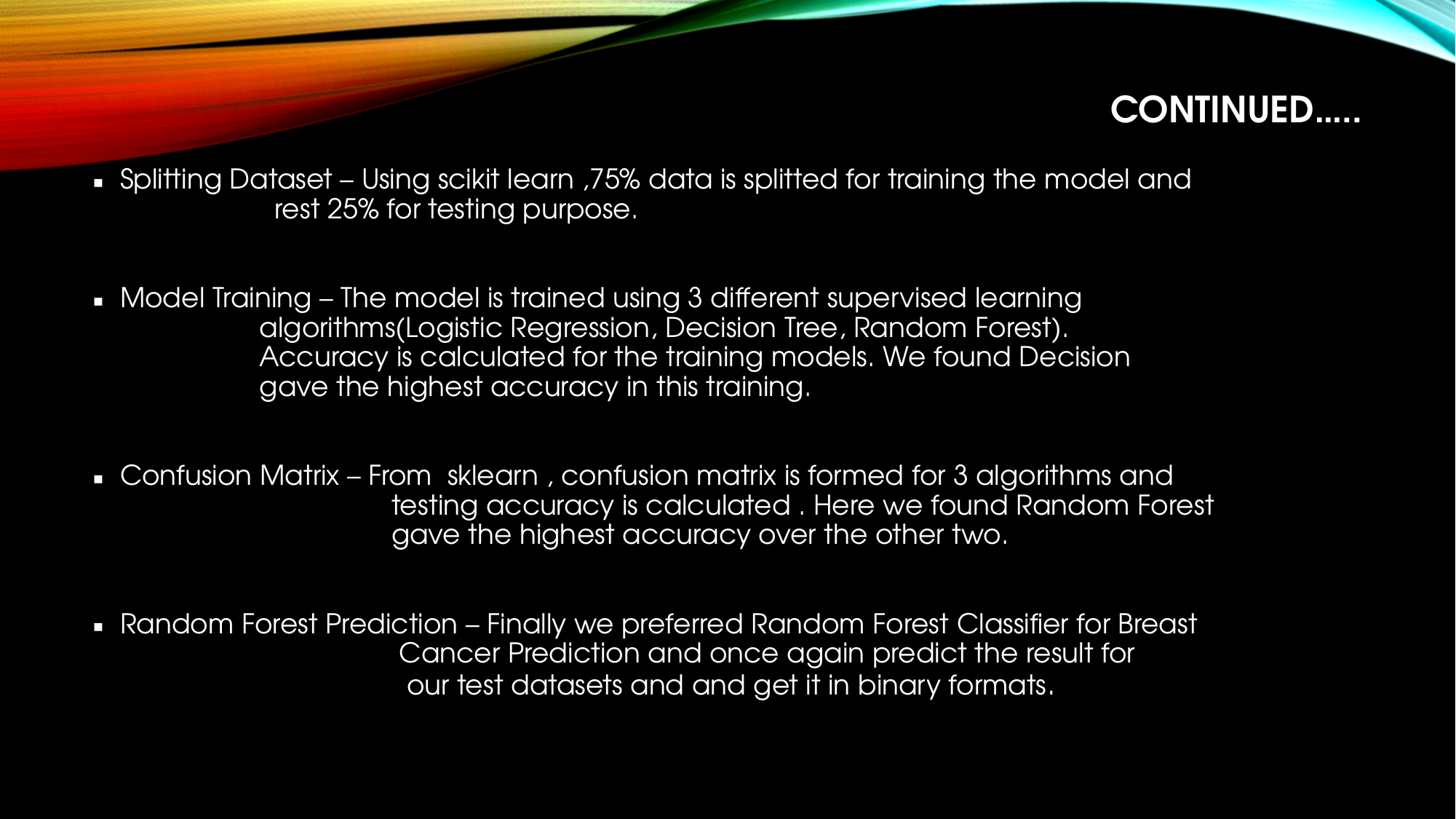

# CONTINUED…..
Splitting Dataset – Using scikit learn ,75% data is splitted for training the model and 		         	      rest 25% for testing purpose.

Model Training – The model is trained using 3 different supervised learning 			      	    algorithms(Logistic Regression, Decision Tree, Random Forest). 			       	    Accuracy is calculated for the training models. We found Decision 		      	    gave the highest accuracy in this training.

Confusion Matrix – From  sklearn , confusion matrix is formed for 3 algorithms and 		          		       testing accuracy is calculated . Here we found Random Forest 		         	       gave the highest accuracy over the other two.

Random Forest Prediction – Finally we preferred Random Forest Classifier for Breast 				        Cancer Prediction and once again predict the result for 				         our test datasets and and get it in binary formats.